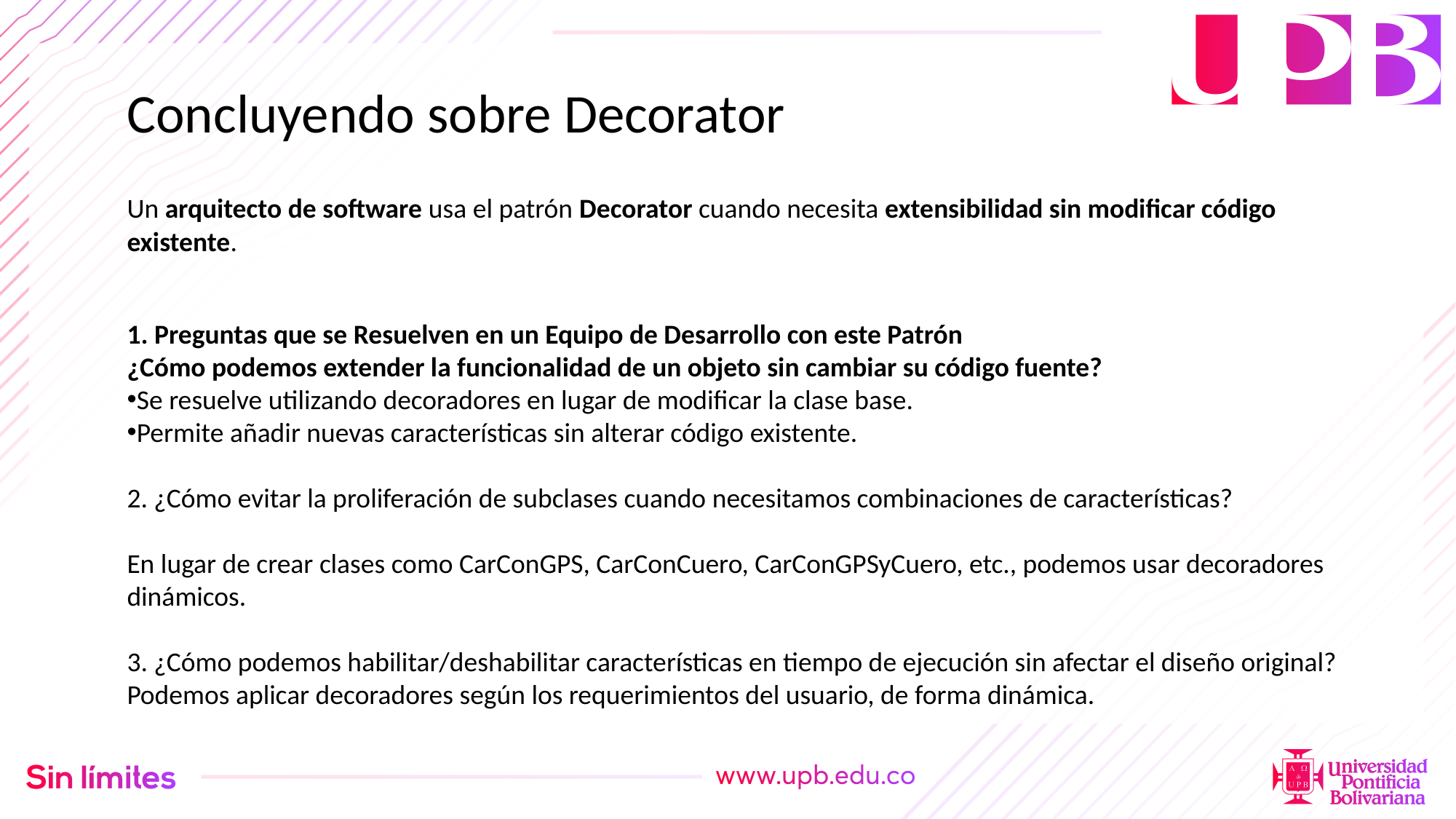

Concluyendo sobre Decorator
Un arquitecto de software usa el patrón Decorator cuando necesita extensibilidad sin modificar código existente.
1. Preguntas que se Resuelven en un Equipo de Desarrollo con este Patrón
¿Cómo podemos extender la funcionalidad de un objeto sin cambiar su código fuente?
Se resuelve utilizando decoradores en lugar de modificar la clase base.
Permite añadir nuevas características sin alterar código existente.

2. ¿Cómo evitar la proliferación de subclases cuando necesitamos combinaciones de características?

En lugar de crear clases como CarConGPS, CarConCuero, CarConGPSyCuero, etc., podemos usar decoradores dinámicos.

3. ¿Cómo podemos habilitar/deshabilitar características en tiempo de ejecución sin afectar el diseño original?Podemos aplicar decoradores según los requerimientos del usuario, de forma dinámica.